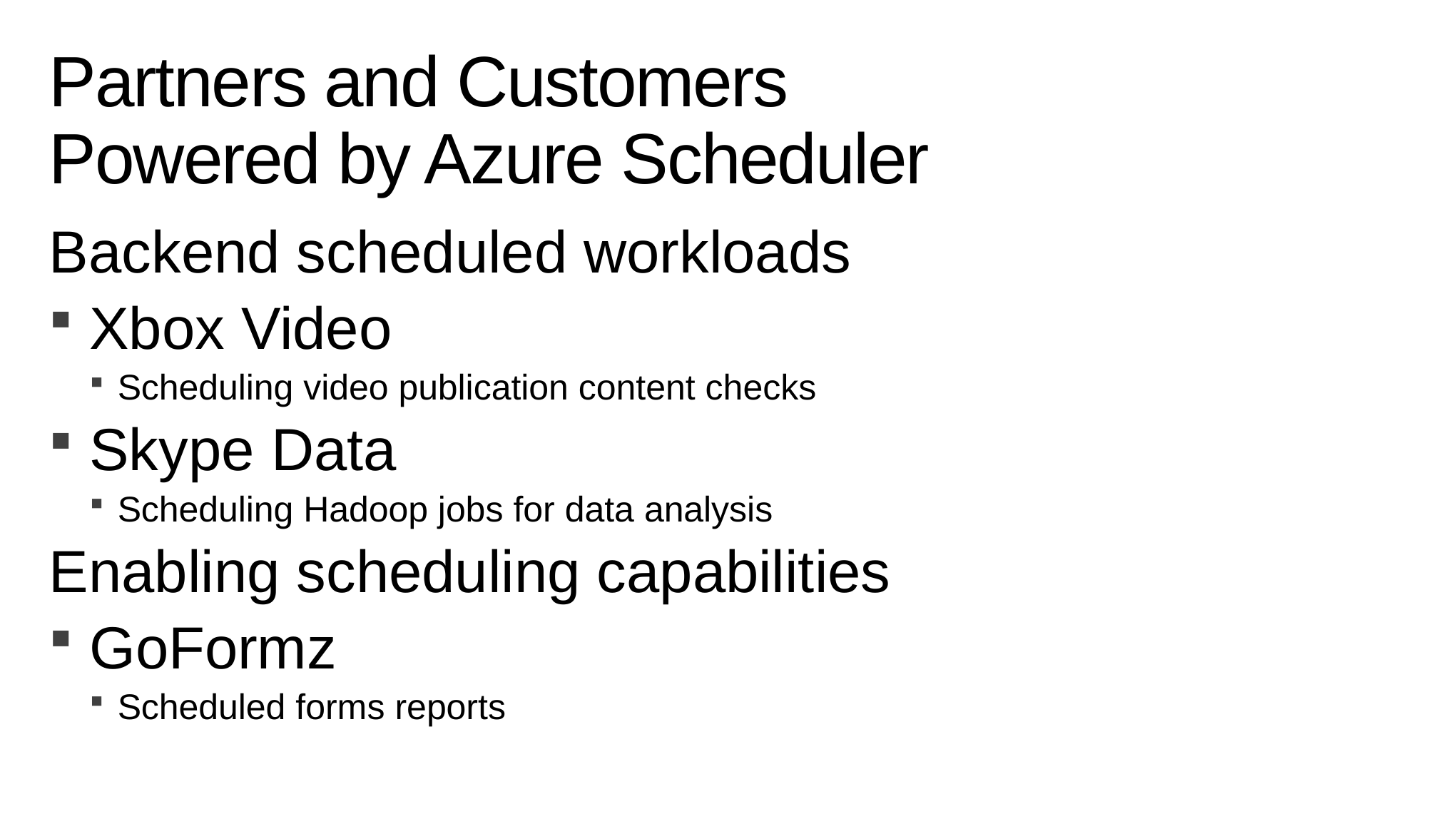

# Partners and Customers Powered by Azure Scheduler
Backend scheduled workloads
Xbox Video
Scheduling video publication content checks
Skype Data
Scheduling Hadoop jobs for data analysis
Enabling scheduling capabilities
GoFormz
Scheduled forms reports